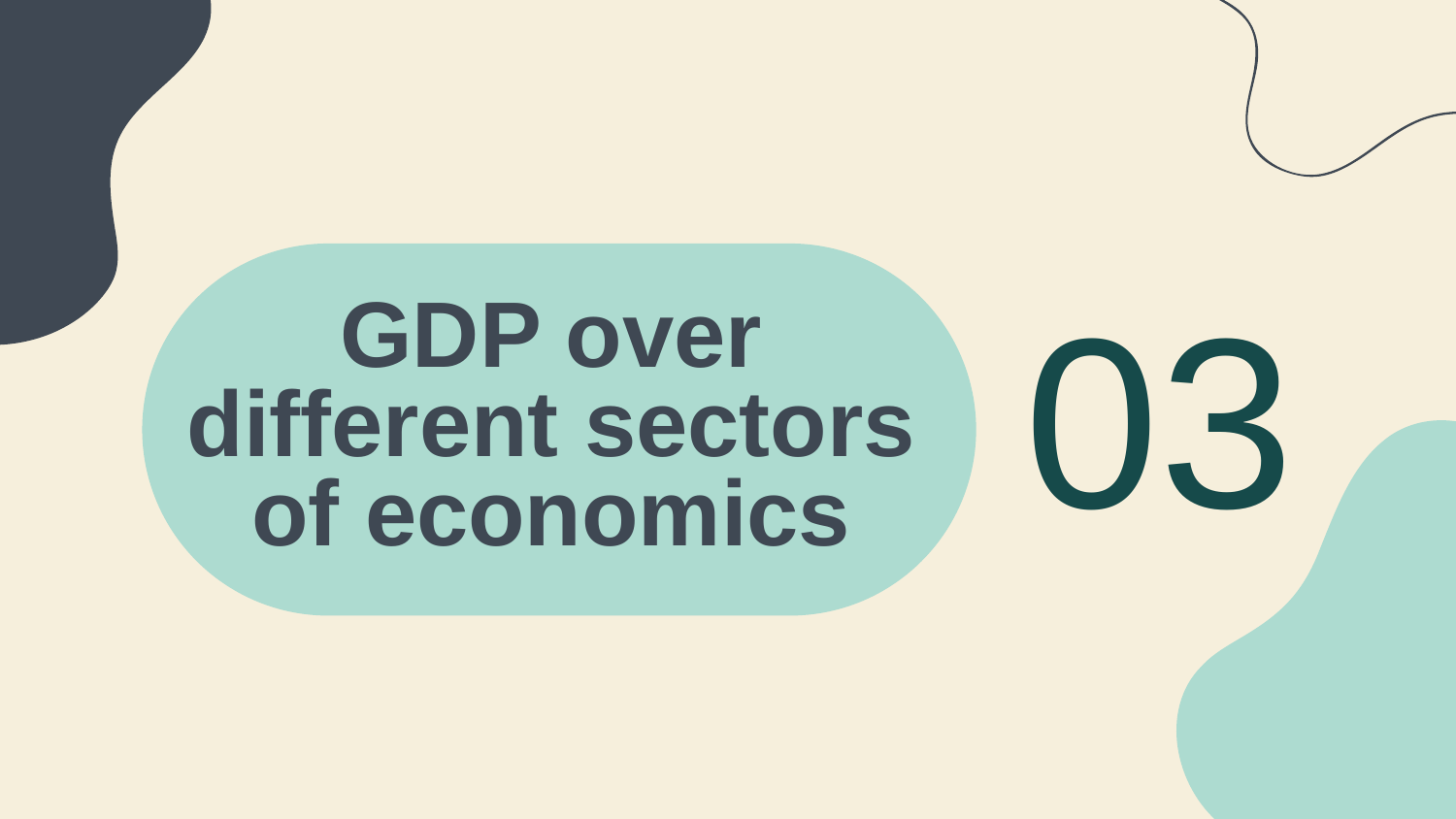

03
# GDP over different sectors of economics